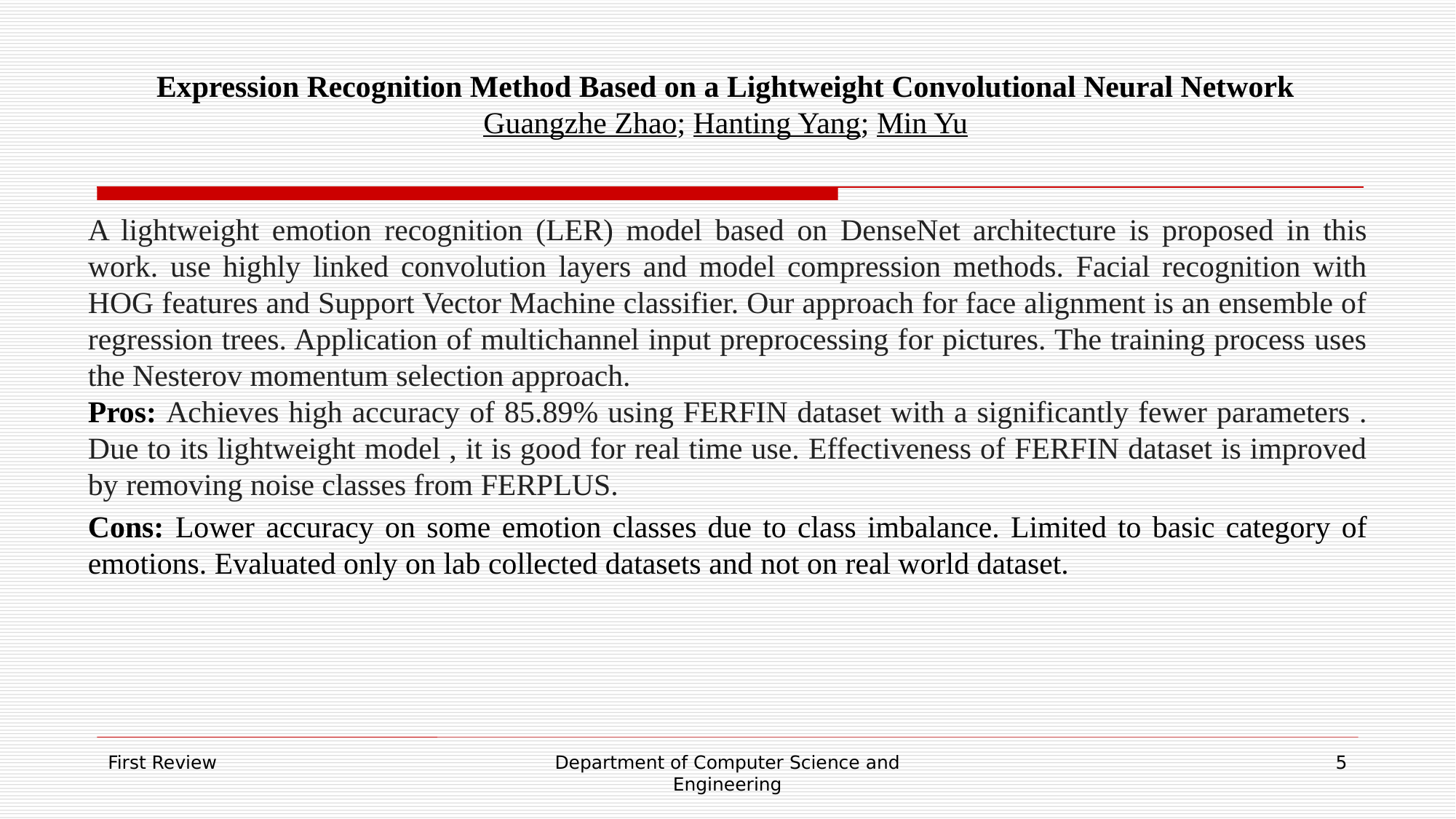

# Expression Recognition Method Based on a Lightweight Convolutional Neural Network Guangzhe Zhao; Hanting Yang; Min Yu

A lightweight emotion recognition (LER) model based on DenseNet architecture is proposed in this work. use highly linked convolution layers and model compression methods. Facial recognition with HOG features and Support Vector Machine classifier. Our approach for face alignment is an ensemble of regression trees. Application of multichannel input preprocessing for pictures. The training process uses the Nesterov momentum selection approach.
Pros: Achieves high accuracy of 85.89% using FERFIN dataset with a significantly fewer parameters . Due to its lightweight model , it is good for real time use. Effectiveness of FERFIN dataset is improved by removing noise classes from FERPLUS.
Cons: Lower accuracy on some emotion classes due to class imbalance. Limited to basic category of emotions. Evaluated only on lab collected datasets and not on real world dataset.

First Review
Department of Computer Science and Engineering
5